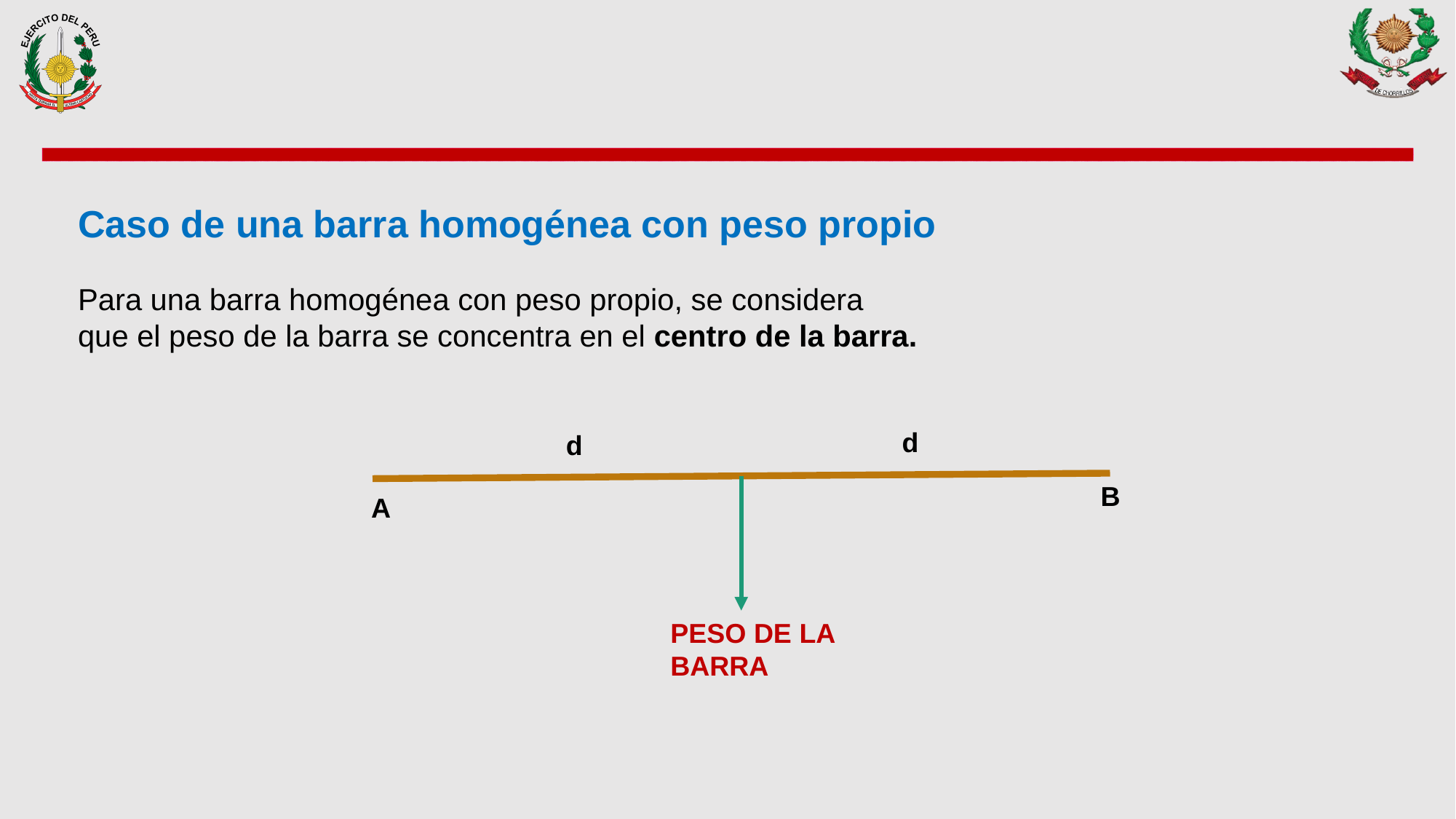

Caso de una barra homogénea con peso propio
Para una barra homogénea con peso propio, se considera que el peso de la barra se concentra en el centro de la barra.
d
d
B
A
PESO DE LA BARRA